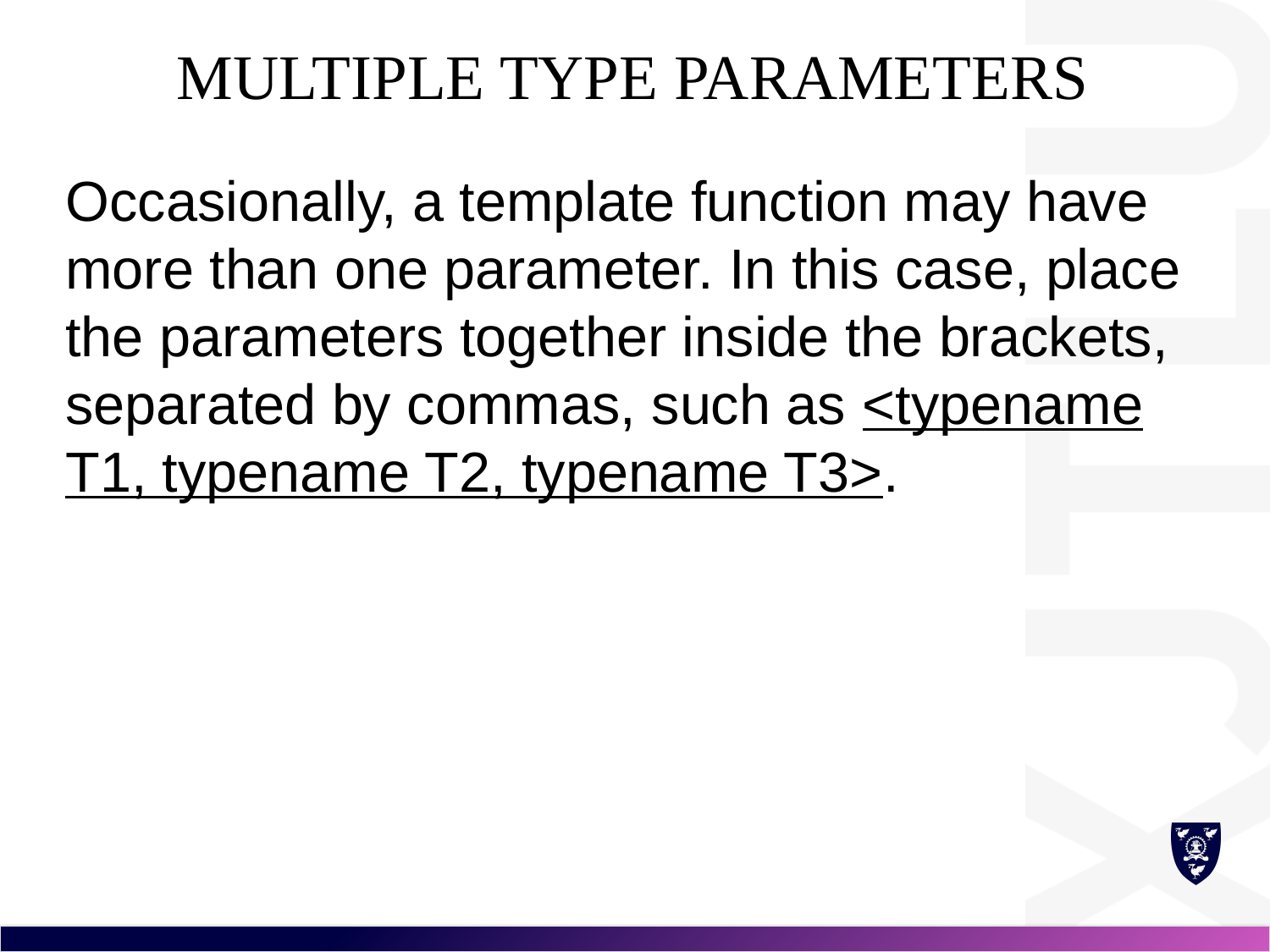

# multiple type parameters
Occasionally, a template function may have more than one parameter. In this case, place the parameters together inside the brackets, separated by commas, such as <typename T1, typename T2, typename T3>.
13